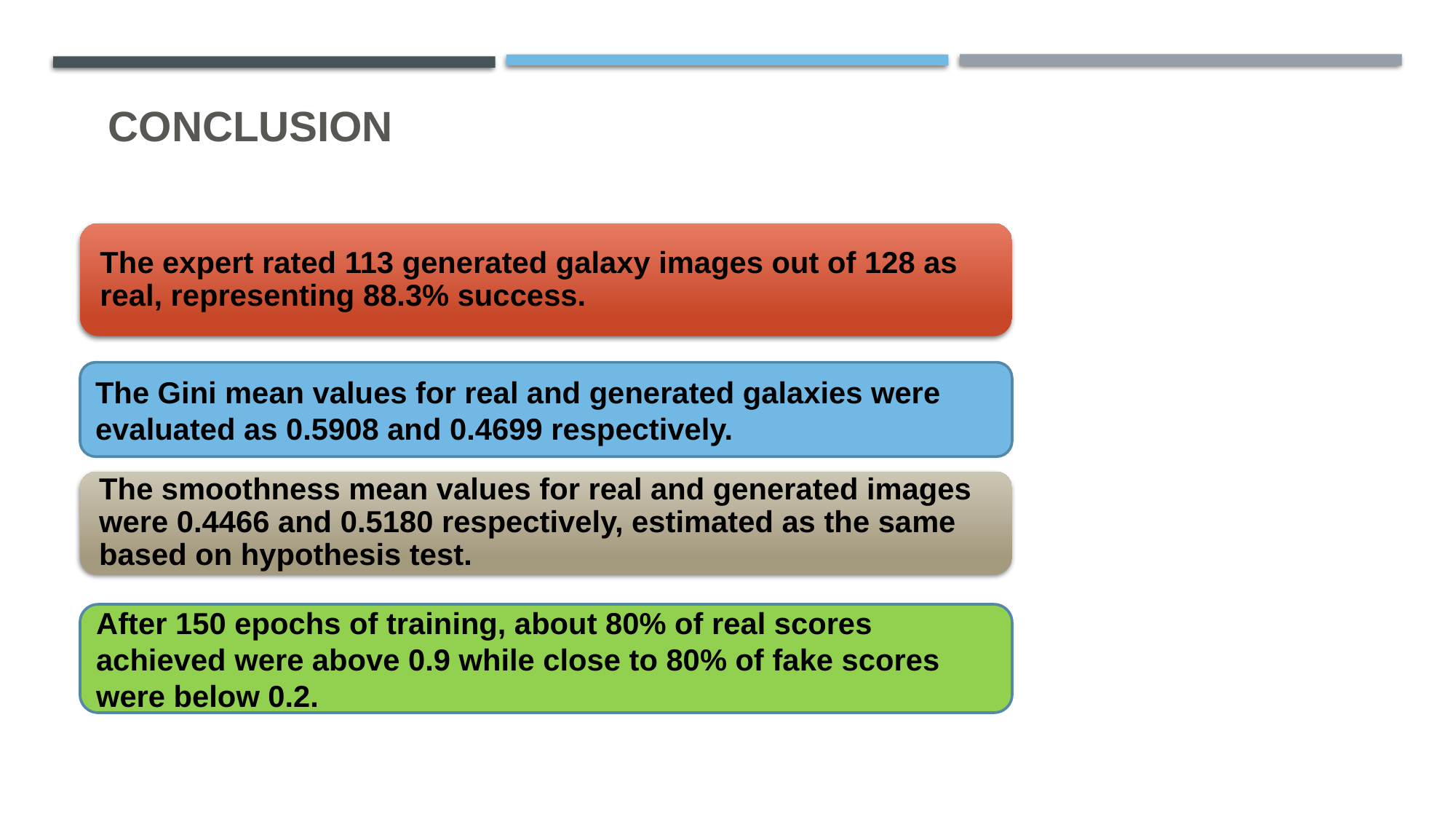

# conclusion
The expert rated 113 generated galaxy images out of 128 as real, representing 88.3% success.

The smoothness mean values for real and generated images were 0.4466 and 0.5180 respectively, estimated as the same based on hypothesis test.

The Gini mean values for real and generated galaxies were evaluated as 0.5908 and 0.4699 respectively.
After 150 epochs of training, about 80% of real scores achieved were above 0.9 while close to 80% of fake scores were below 0.2.